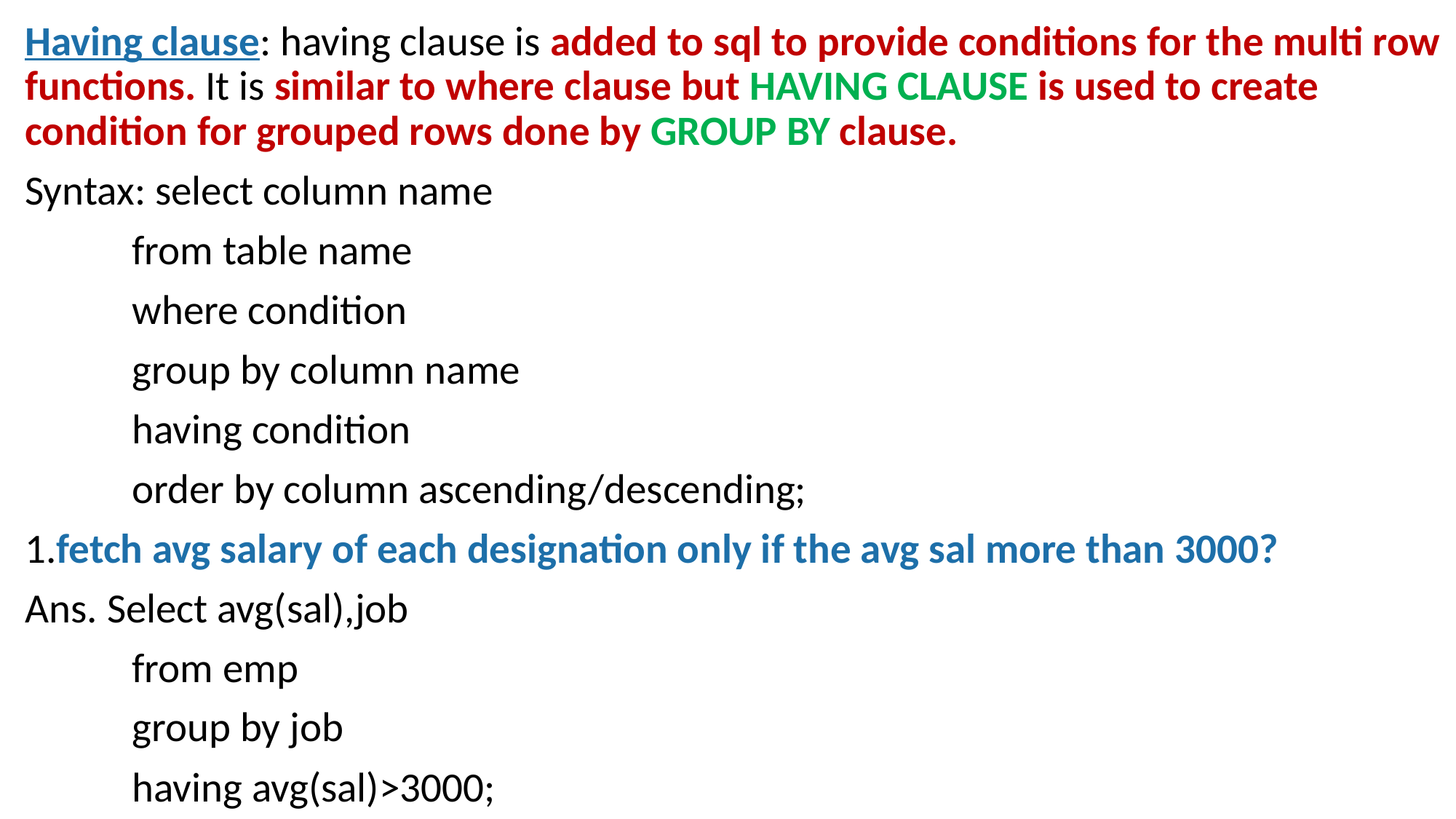

Having clause: having clause is added to sql to provide conditions for the multi row functions. It is similar to where clause but HAVING CLAUSE is used to create condition for grouped rows done by GROUP BY clause.
Syntax: select column name
		from table name
		where condition
		group by column name
		having condition
		order by column ascending/descending;
1.fetch avg salary of each designation only if the avg sal more than 3000?
Ans. Select avg(sal),job
	from emp
	group by job
	having avg(sal)>3000;